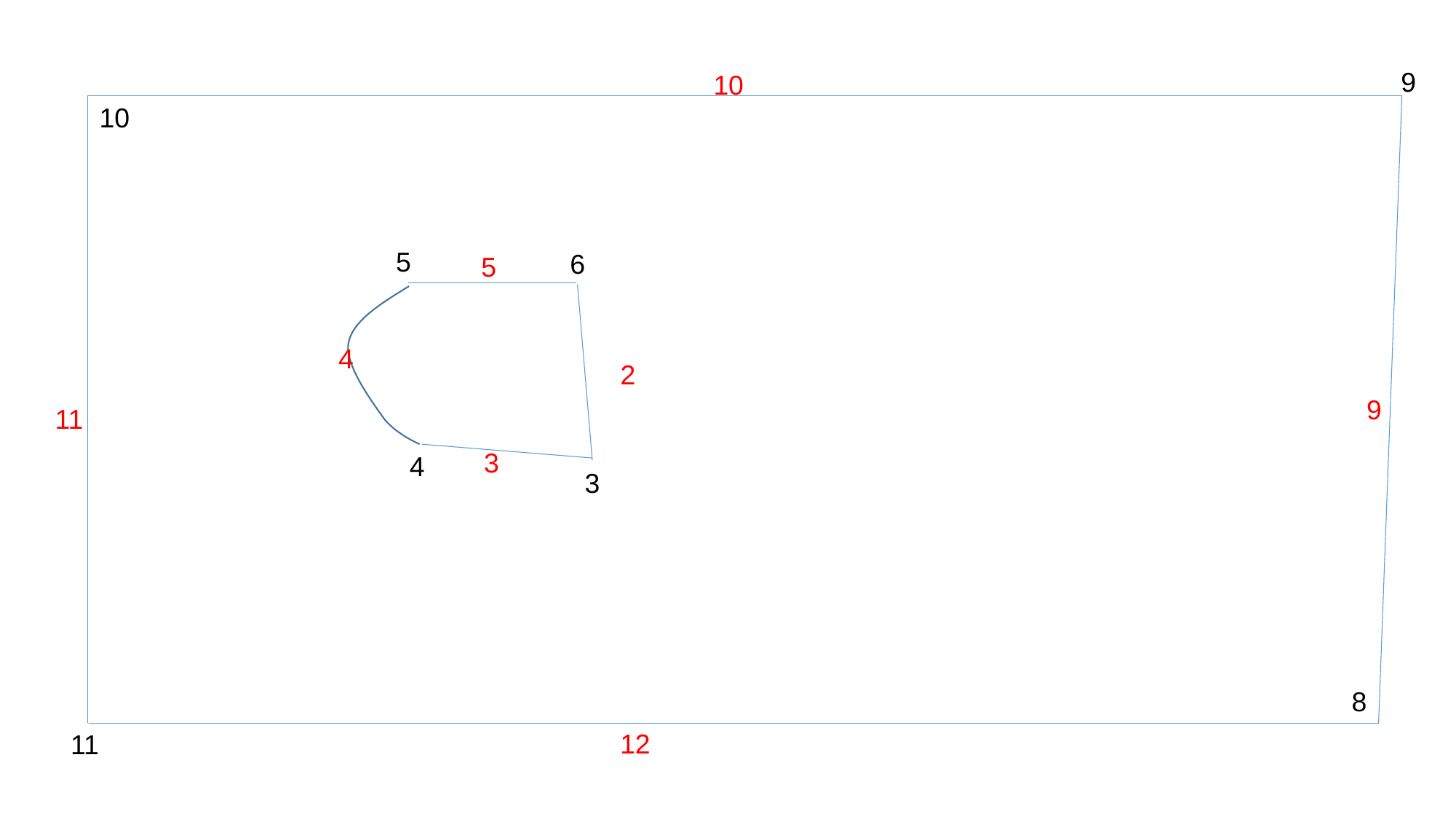

9
10
10
5
6
5

4
2
9
11
3
4
3
8
12
11